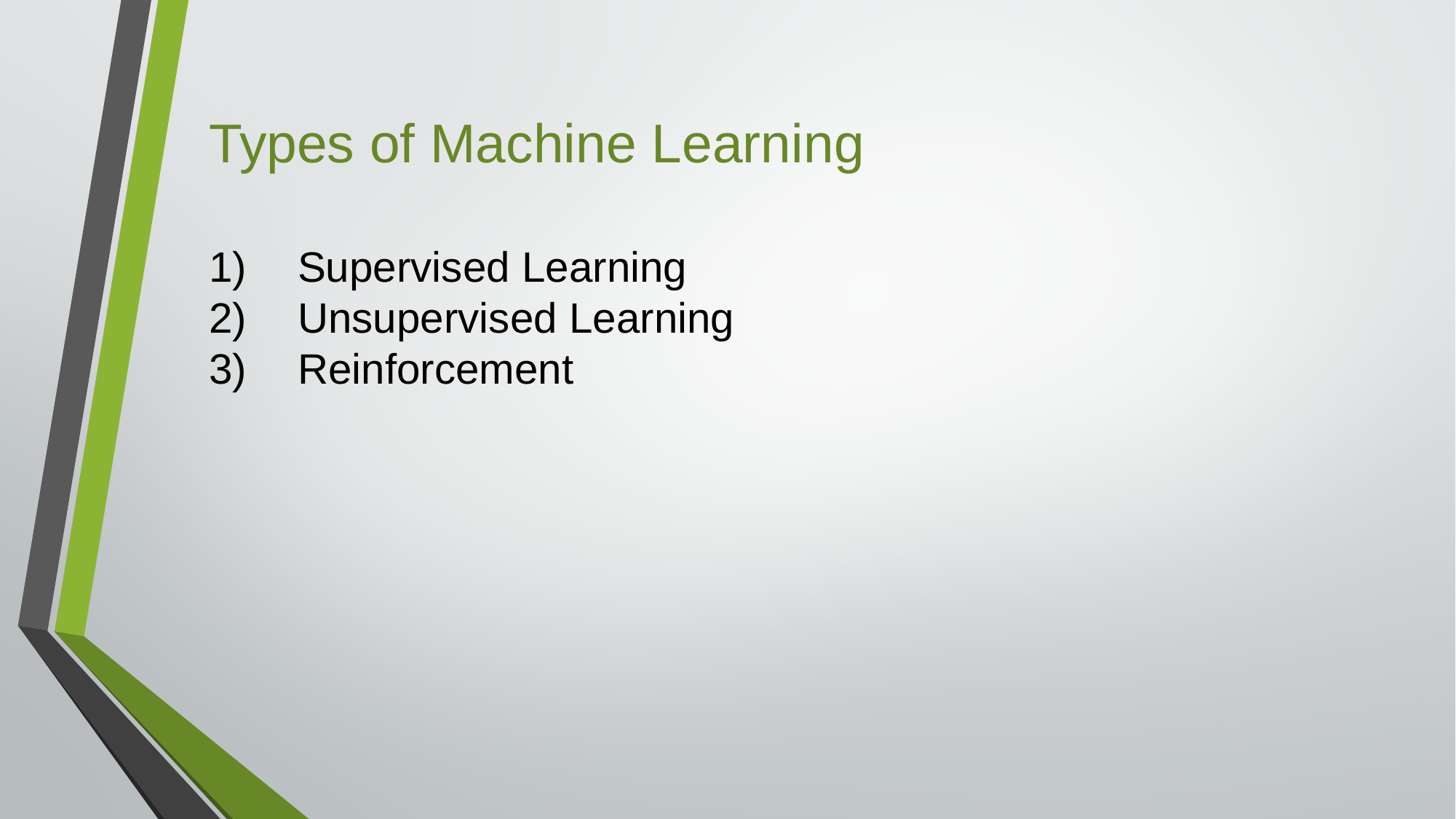

Types of Machine Learning

Supervised Learning
Unsupervised Learning
Reinforcement